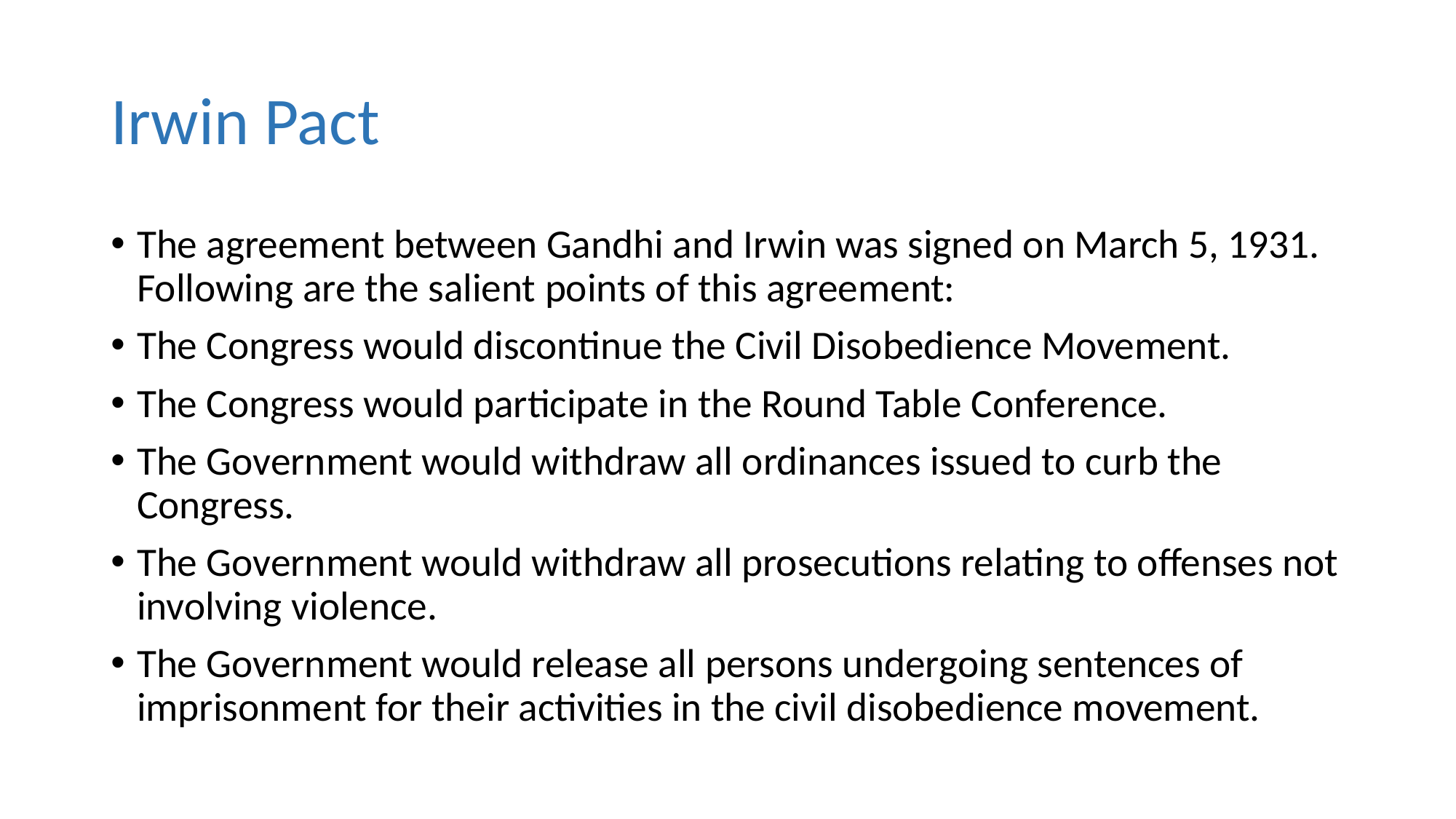

# Irwin Pact
The agreement between Gandhi and Irwin was signed on March 5, 1931. Following are the salient points of this agreement:
The Congress would discontinue the Civil Disobedience Movement.
The Congress would participate in the Round Table Conference.
The Government would withdraw all ordinances issued to curb the Congress.
The Government would withdraw all prosecutions relating to offenses not involving violence.
The Government would release all persons undergoing sentences of imprisonment for their activities in the civil disobedience movement.